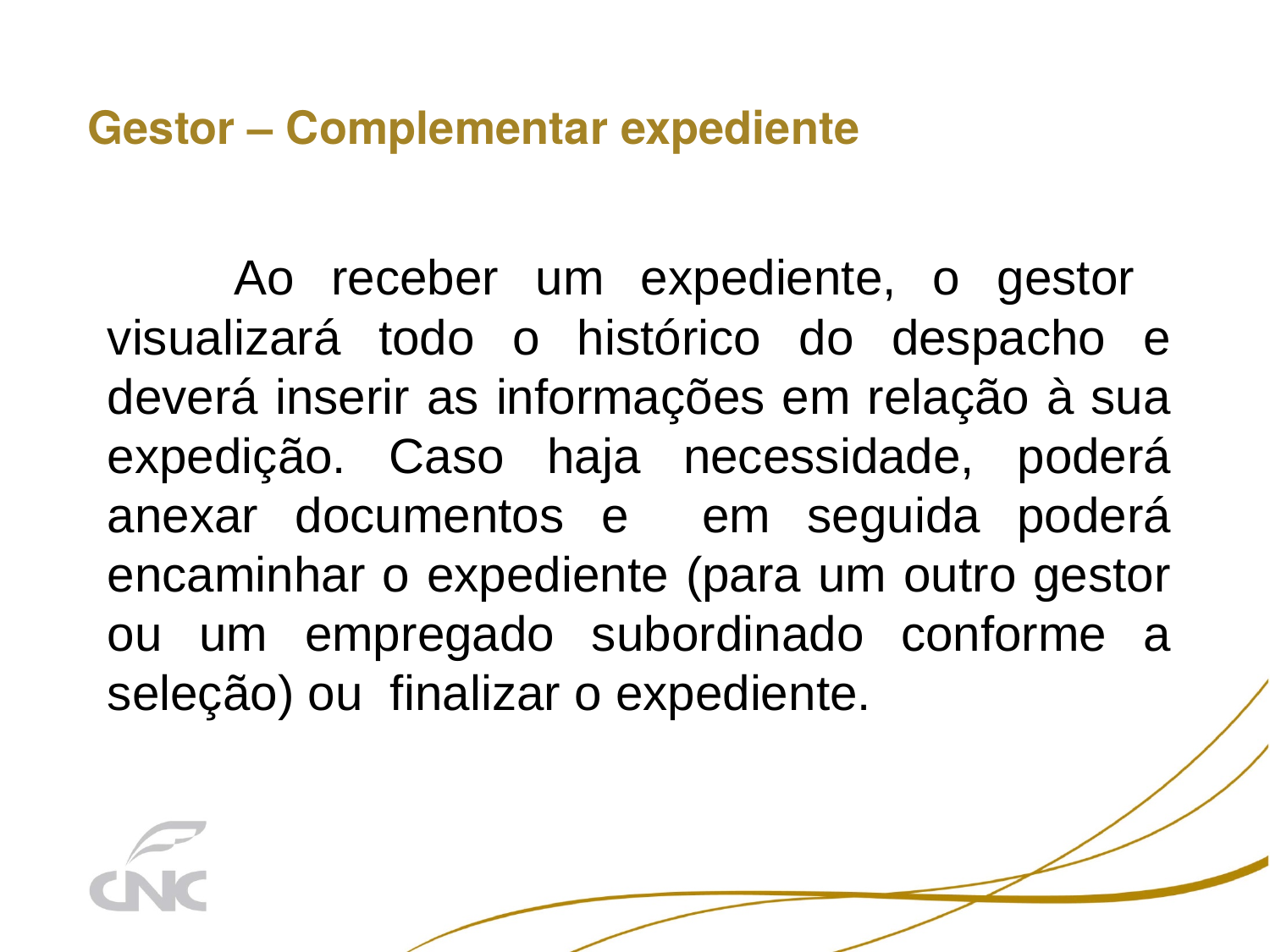

# Gestor – Complementar expediente
	Ao receber um expediente, o gestor  visualizará todo o histórico do despacho e deverá inserir as informações em relação à sua expedição. Caso haja necessidade, poderá anexar documentos e  em seguida poderá encaminhar o expediente (para um outro gestor ou um empregado subordinado conforme a seleção) ou  finalizar o expediente.